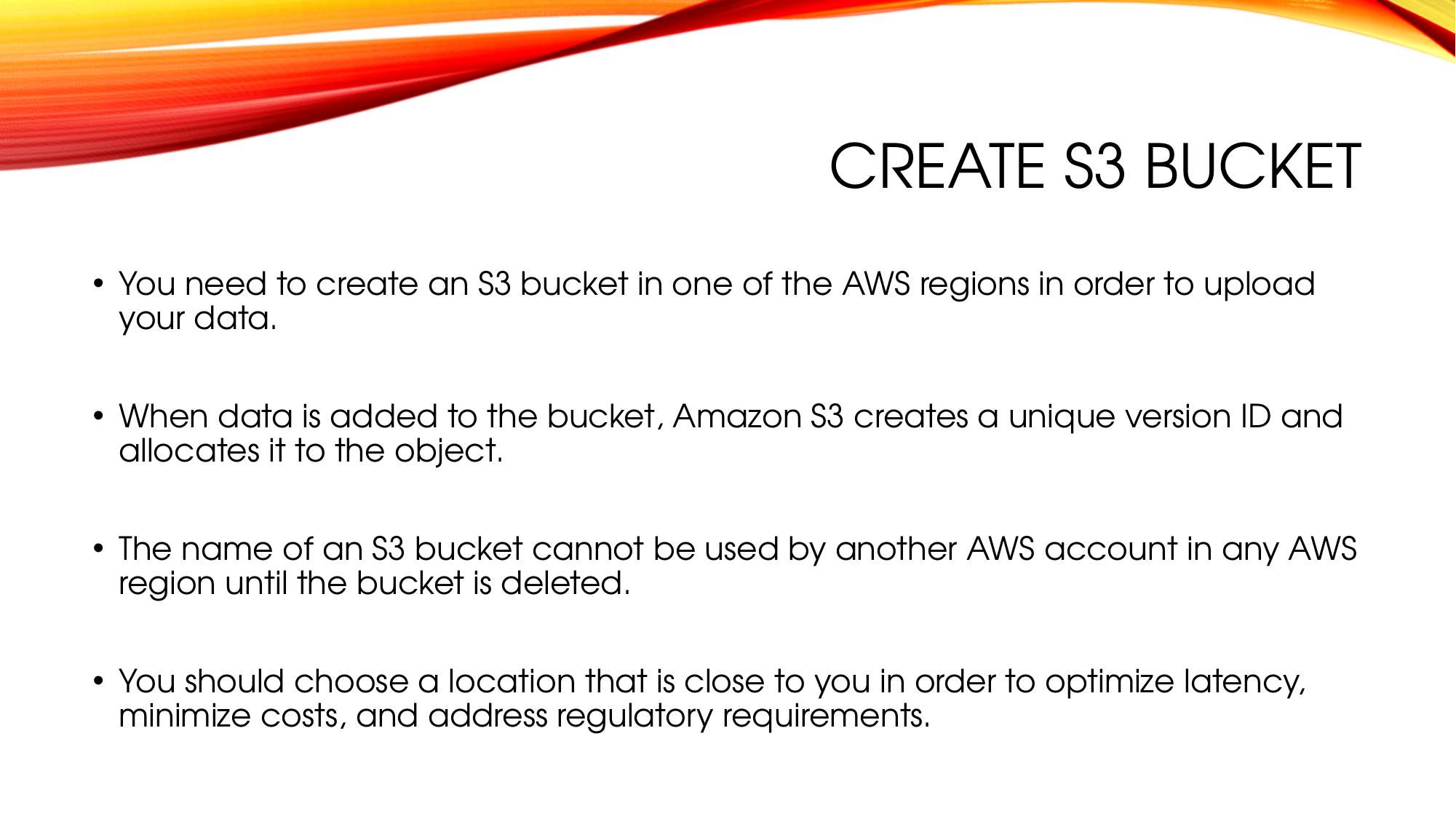

# Create S3 Bucket
You need to create an S3 bucket in one of the AWS regions in order to upload your data.

When data is added to the bucket, Amazon S3 creates a unique version ID and allocates it to the object.

The name of an S3 bucket cannot be used by another AWS account in any AWS region until the bucket is deleted.

You should choose a location that is close to you in order to optimize latency, minimize costs, and address regulatory requirements.